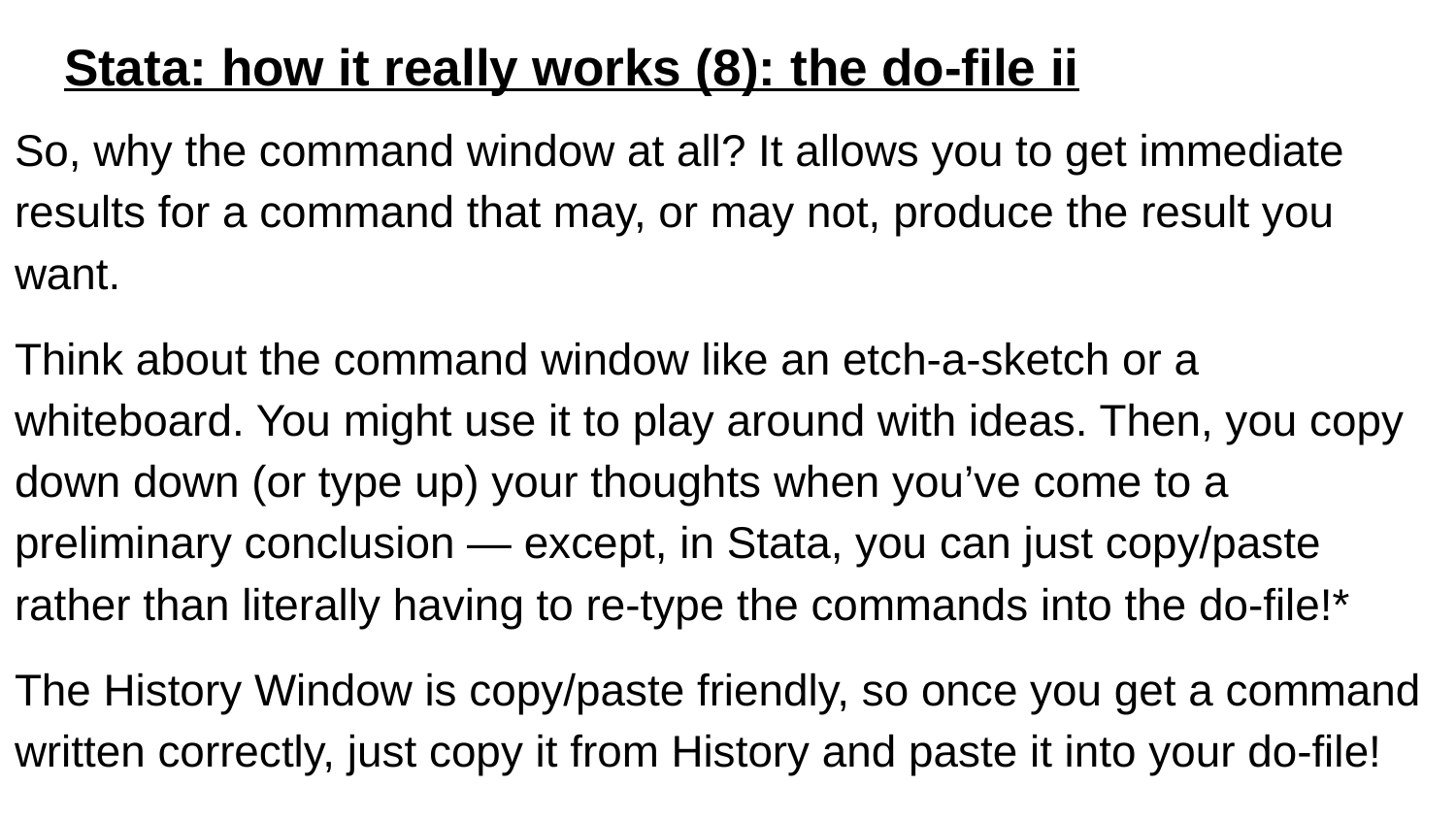

# Stata: how it really works (8): the do-file ii
So, why the command window at all? It allows you to get immediate results for a command that may, or may not, produce the result you want.
Think about the command window like an etch-a-sketch or a whiteboard. You might use it to play around with ideas. Then, you copy down down (or type up) your thoughts when you’ve come to a preliminary conclusion — except, in Stata, you can just copy/paste rather than literally having to re-type the commands into the do-file!*
The History Window is copy/paste friendly, so once you get a command written correctly, just copy it from History and paste it into your do-file!